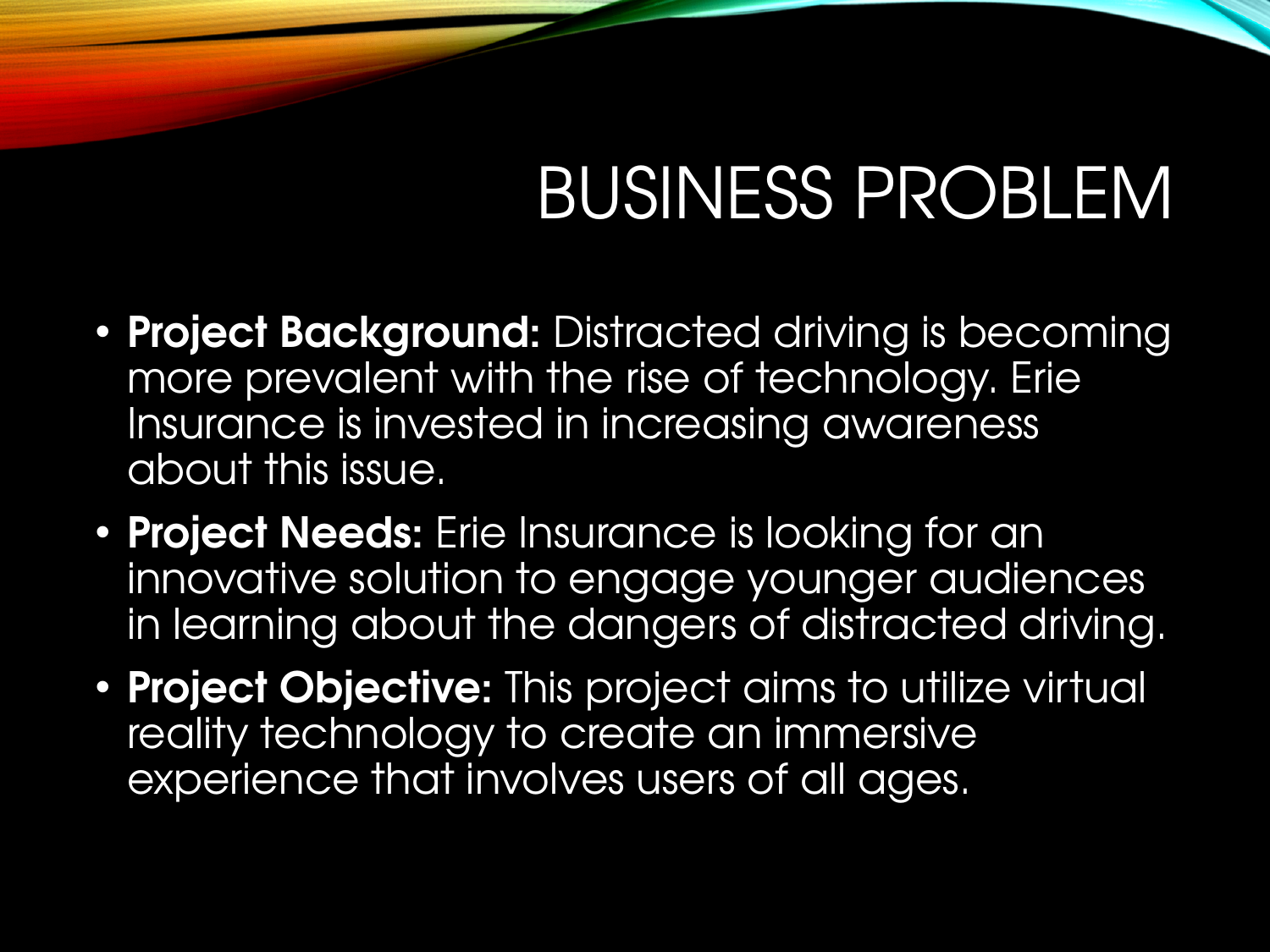

# Business Problem
Project Background: Distracted driving is becoming more prevalent with the rise of technology. Erie Insurance is invested in increasing awareness about this issue.
Project Needs: Erie Insurance is looking for an innovative solution to engage younger audiences in learning about the dangers of distracted driving.
Project Objective: This project aims to utilize virtual reality technology to create an immersive experience that involves users of all ages.